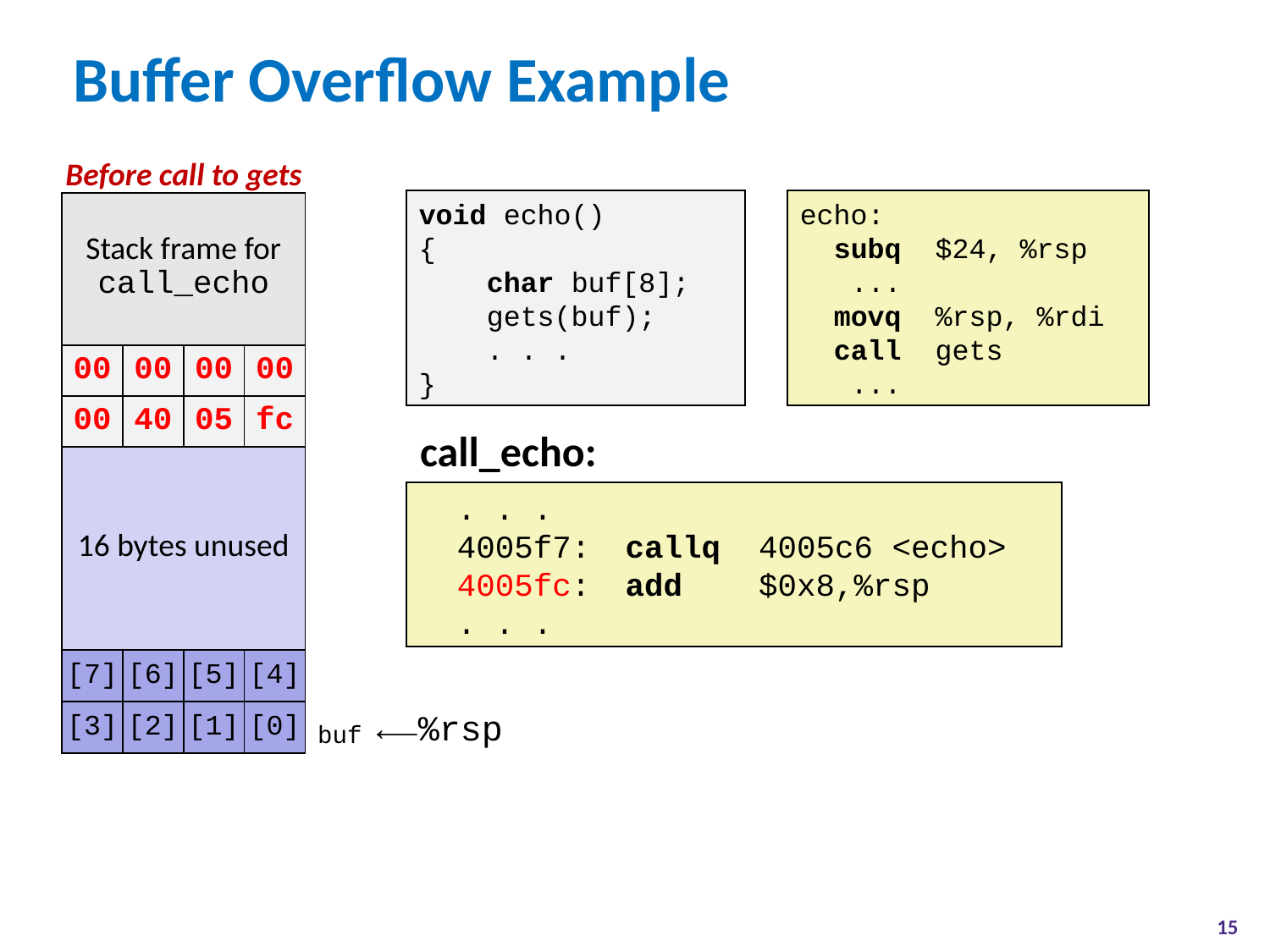

# Buffer Overflow Example
Before call to gets
void echo()
{
    char buf[8];
    gets(buf);
    . . .
}
echo:
  subq  $24, %rsp
   ...
  movq  %rsp, %rdi
  call  gets
   ...
| Stack frame for call\_echo |  |  |  |
| --- | --- | --- | --- |
| 00 | 00 | 00 | 00 |
| 00 | 40 | 05 | fc |
| 16 bytes unused |  |  |  |
| [7] | [6] | [5] | [4] |
| [3] | [2] | [1] | [0] |
call_echo:
  . . .
  4005f7:	callq  4005c6 <echo>
  4005fc:	add    $0x8,%rsp
  . . .
buf
⟵%rsp
15